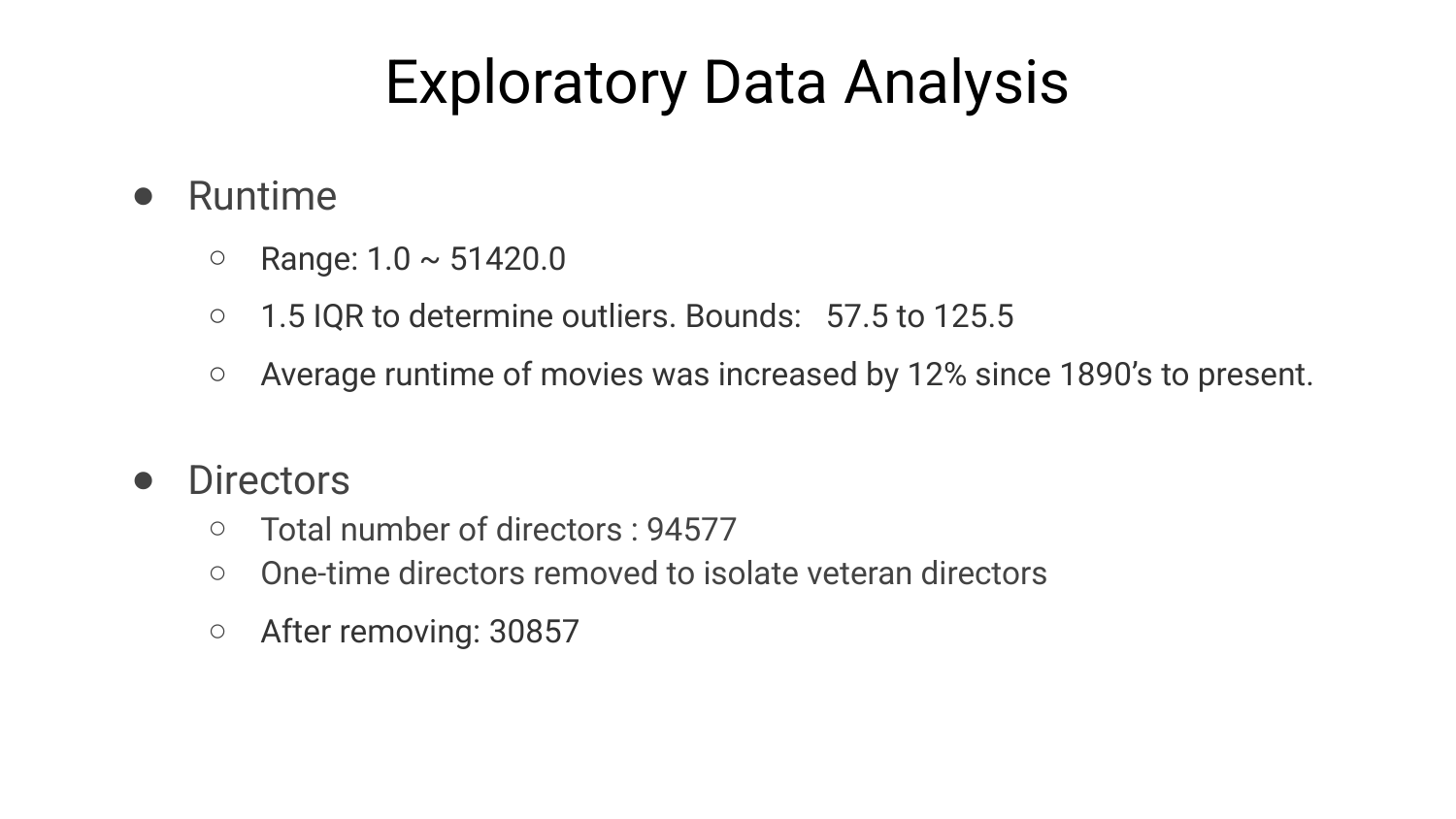

# Exploratory Data Analysis
Runtime
Range: 1.0 ~ 51420.0
1.5 IQR to determine outliers. Bounds:   57.5 to 125.5
Average runtime of movies was increased by 12% since 1890’s to present.

Directors
Total number of directors : 94577
One-time directors removed to isolate veteran directors
After removing: 30857